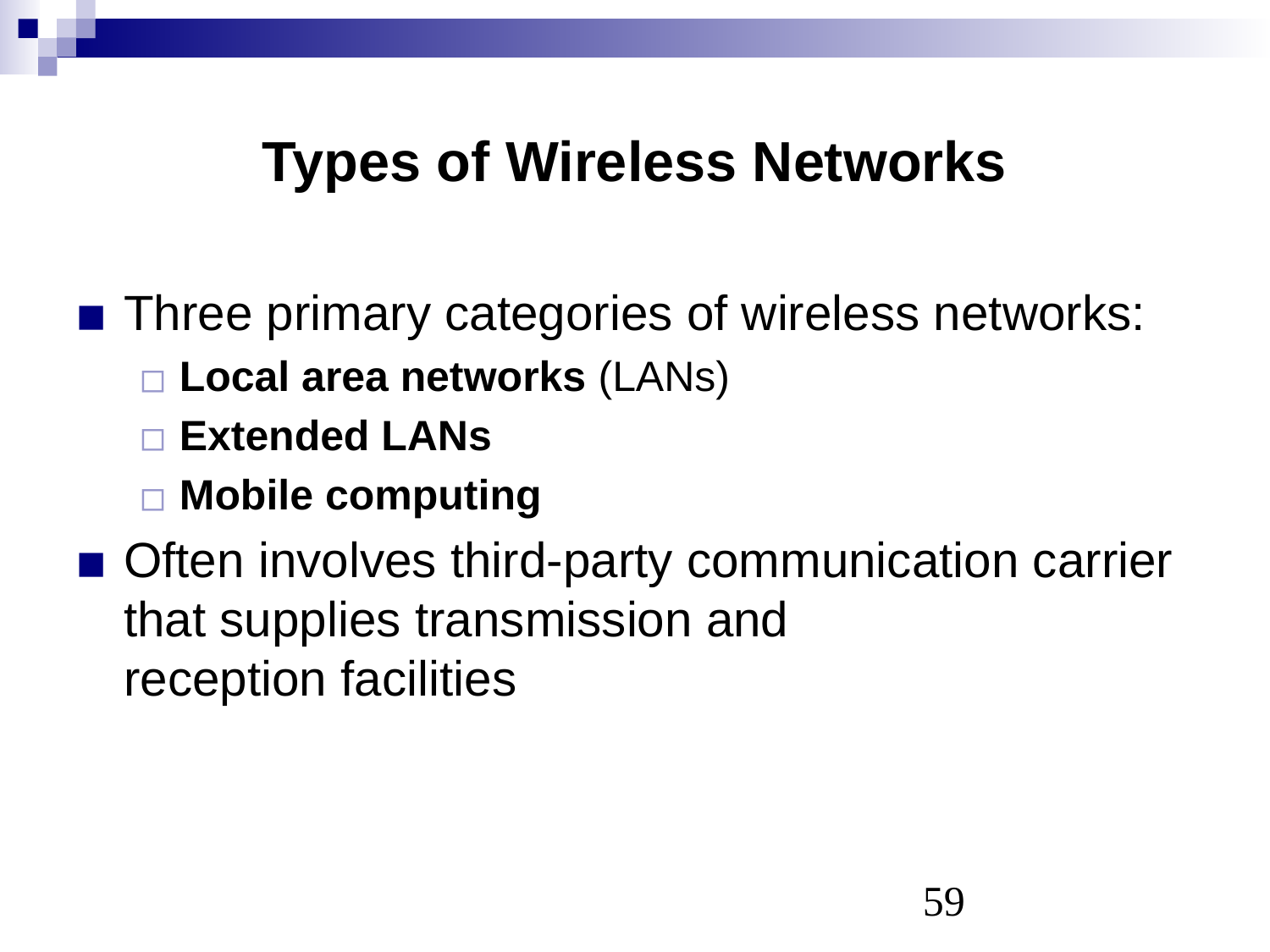

# Types of Wireless Networks
Three primary categories of wireless networks:
Local area networks (LANs)
Extended LANs
Mobile computing
Often involves third-party communication carrier that supplies transmission and
reception facilities
59